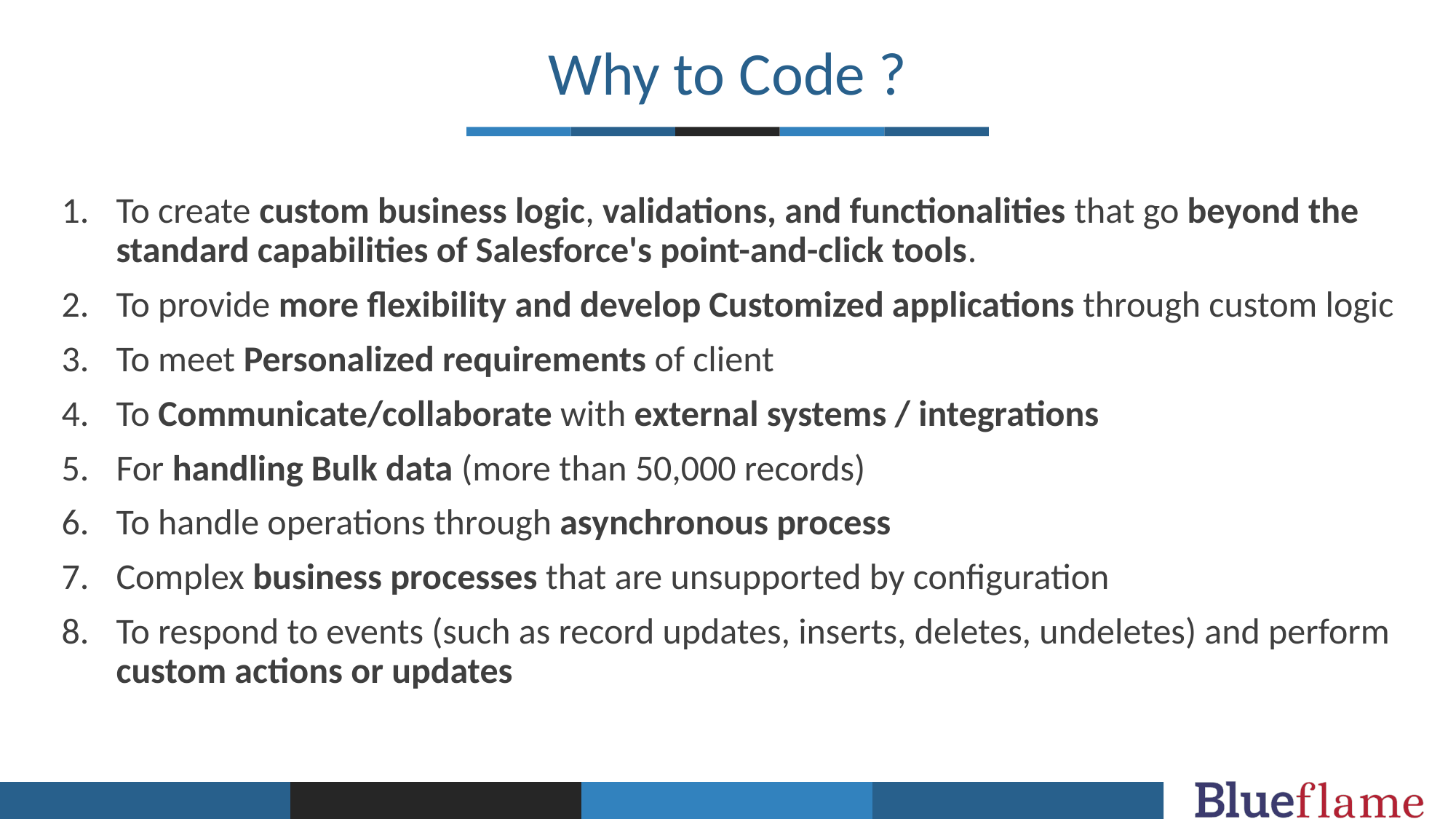

Why to Code ?
To create custom business logic, validations, and functionalities that go beyond the standard capabilities of Salesforce's point-and-click tools.
To provide more flexibility and develop Customized applications through custom logic
To meet Personalized requirements of client
To Communicate/collaborate with external systems / integrations
For handling Bulk data (more than 50,000 records)
To handle operations through asynchronous process
Complex business processes that are unsupported by configuration
To respond to events (such as record updates, inserts, deletes, undeletes) and perform custom actions or updates